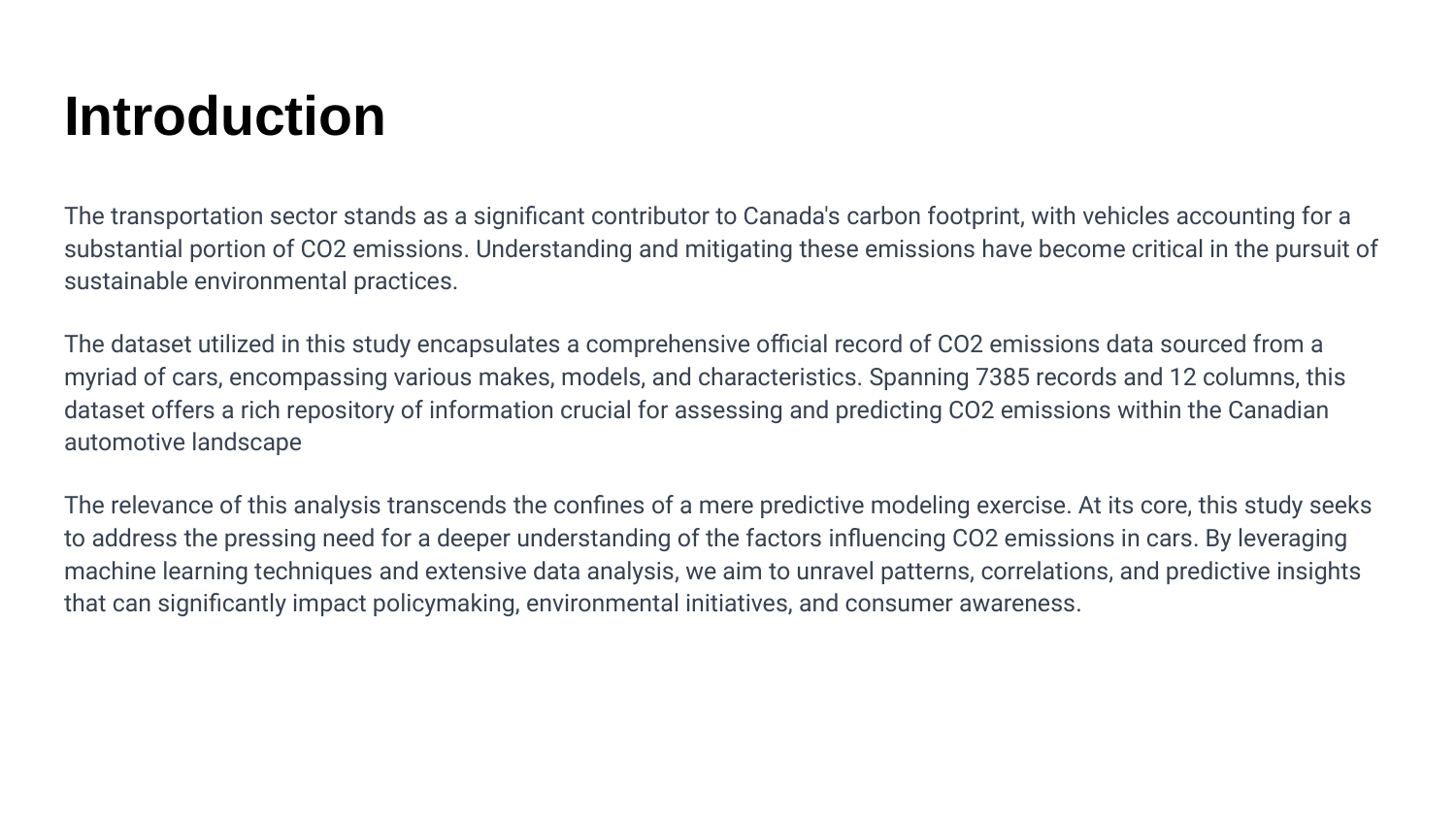

# Introduction
The transportation sector stands as a significant contributor to Canada's carbon footprint, with vehicles accounting for a substantial portion of CO2 emissions. Understanding and mitigating these emissions have become critical in the pursuit of sustainable environmental practices.
The dataset utilized in this study encapsulates a comprehensive official record of CO2 emissions data sourced from a myriad of cars, encompassing various makes, models, and characteristics. Spanning 7385 records and 12 columns, this dataset offers a rich repository of information crucial for assessing and predicting CO2 emissions within the Canadian automotive landscape
The relevance of this analysis transcends the confines of a mere predictive modeling exercise. At its core, this study seeks to address the pressing need for a deeper understanding of the factors influencing CO2 emissions in cars. By leveraging machine learning techniques and extensive data analysis, we aim to unravel patterns, correlations, and predictive insights that can significantly impact policymaking, environmental initiatives, and consumer awareness.